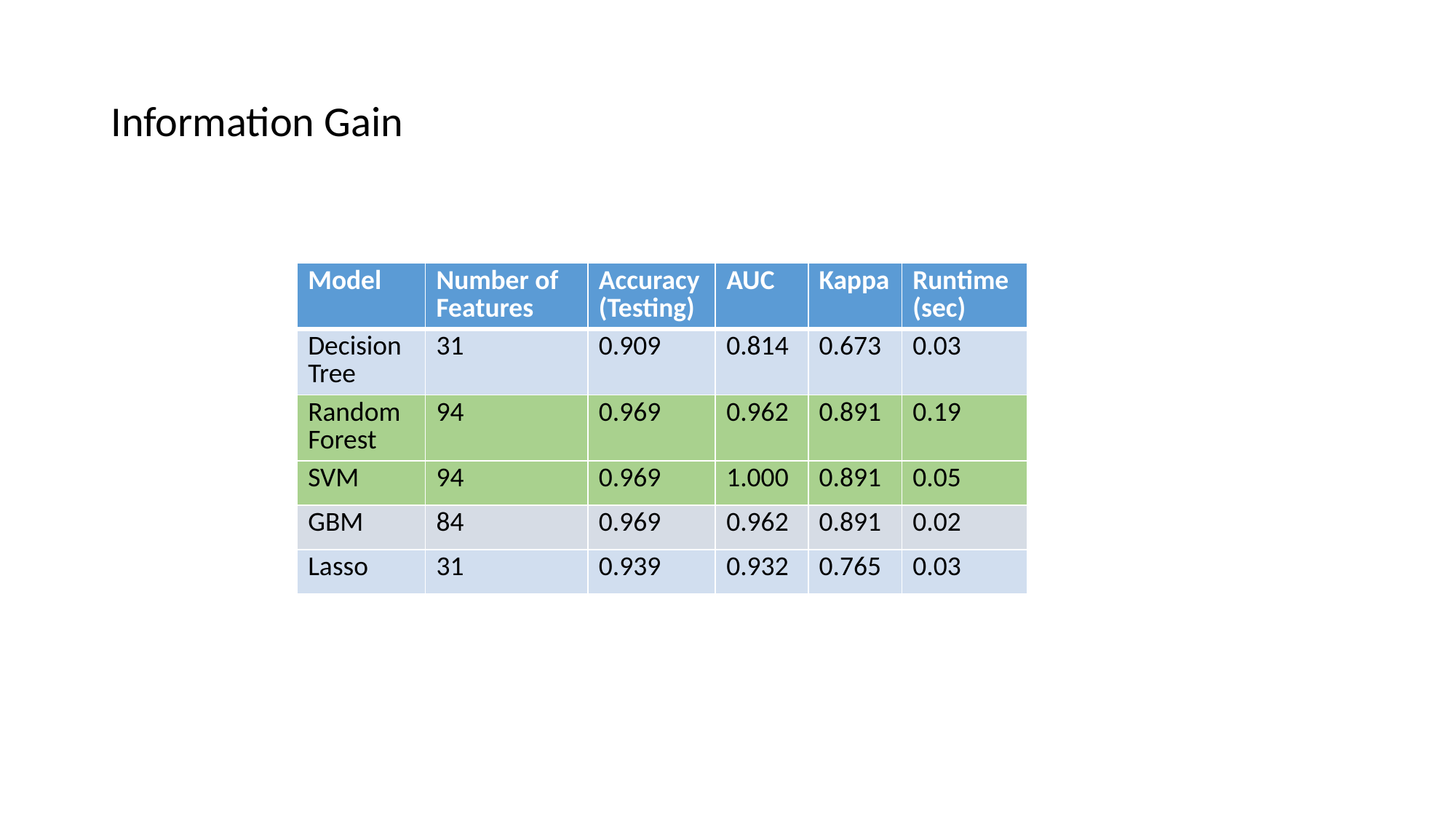

# Information Gain
| Model | Number of Features | Accuracy (Testing) | AUC | Kappa | Runtime (sec) |
| --- | --- | --- | --- | --- | --- |
| Decision Tree | 31 | 0.909 | 0.814 | 0.673 | 0.03 |
| Random Forest | 94 | 0.969 | 0.962 | 0.891 | 0.19 |
| SVM | 94 | 0.969 | 1.000 | 0.891 | 0.05 |
| GBM | 84 | 0.969 | 0.962 | 0.891 | 0.02 |
| Lasso | 31 | 0.939 | 0.932 | 0.765 | 0.03 |